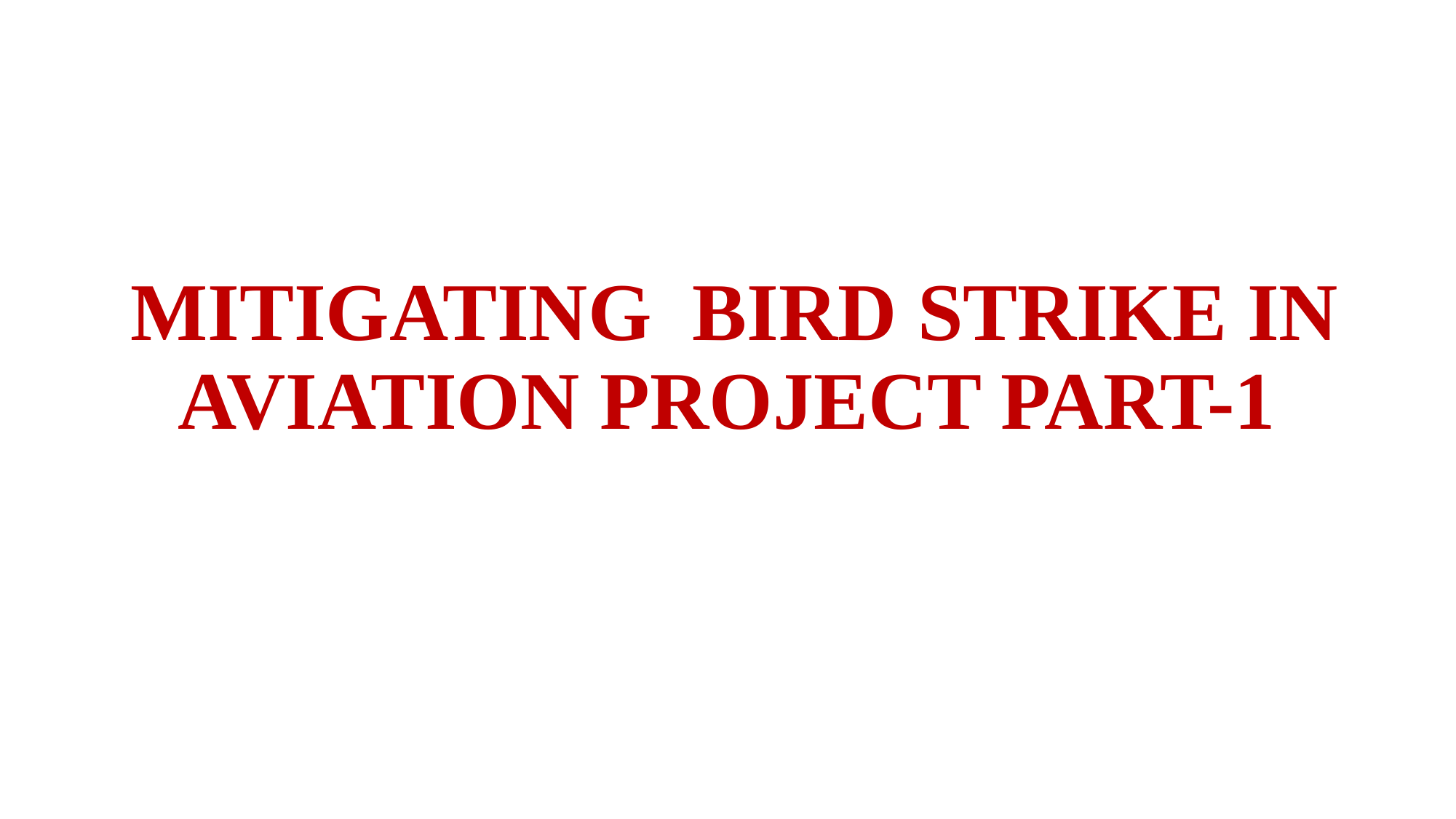

MITIGATING  BIRD STRIKE IN    AVIATION PROJECT PART-1